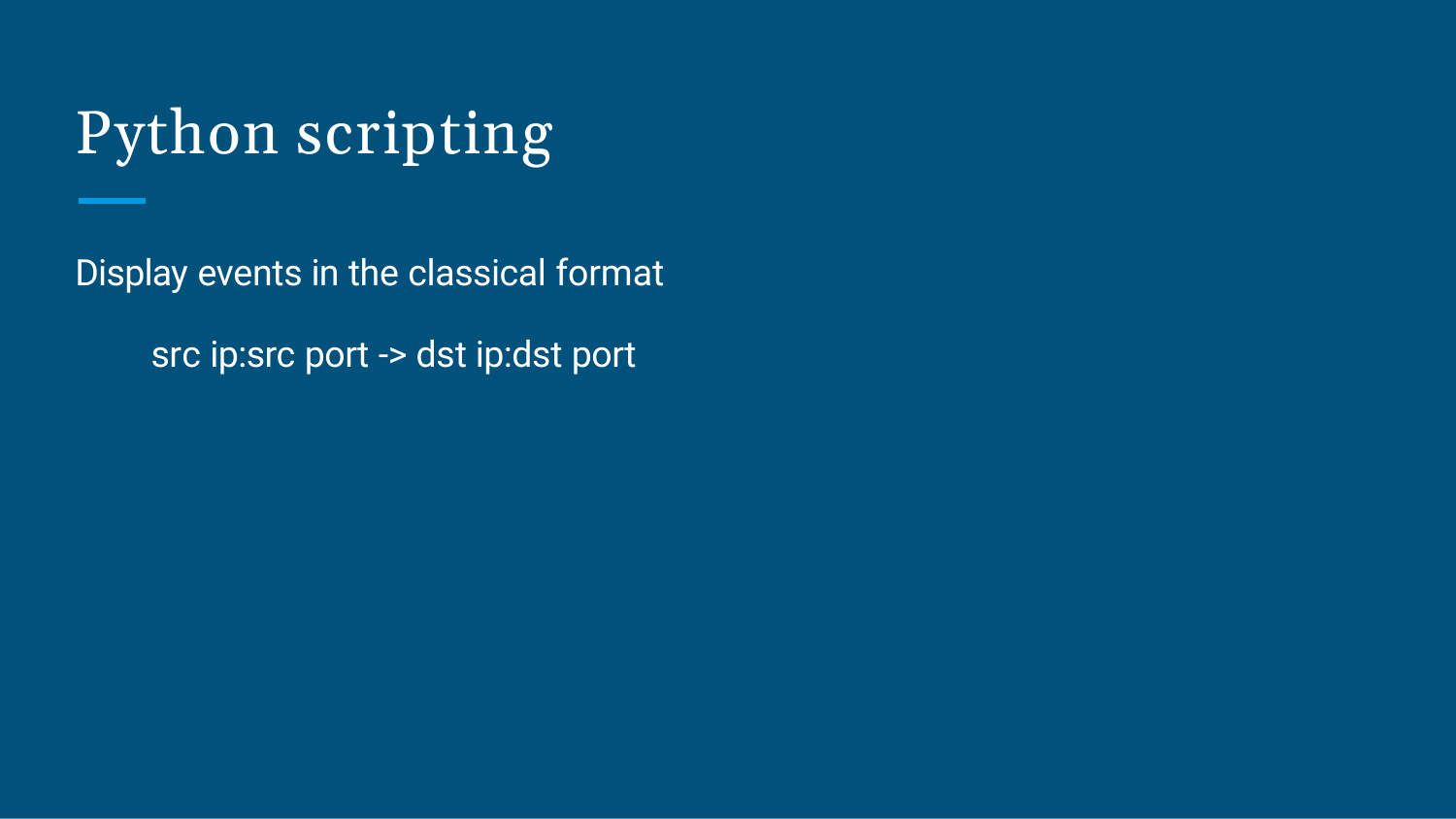

# Python scripting
Display events in the classical format

src ip:src port -> dst ip:dst port